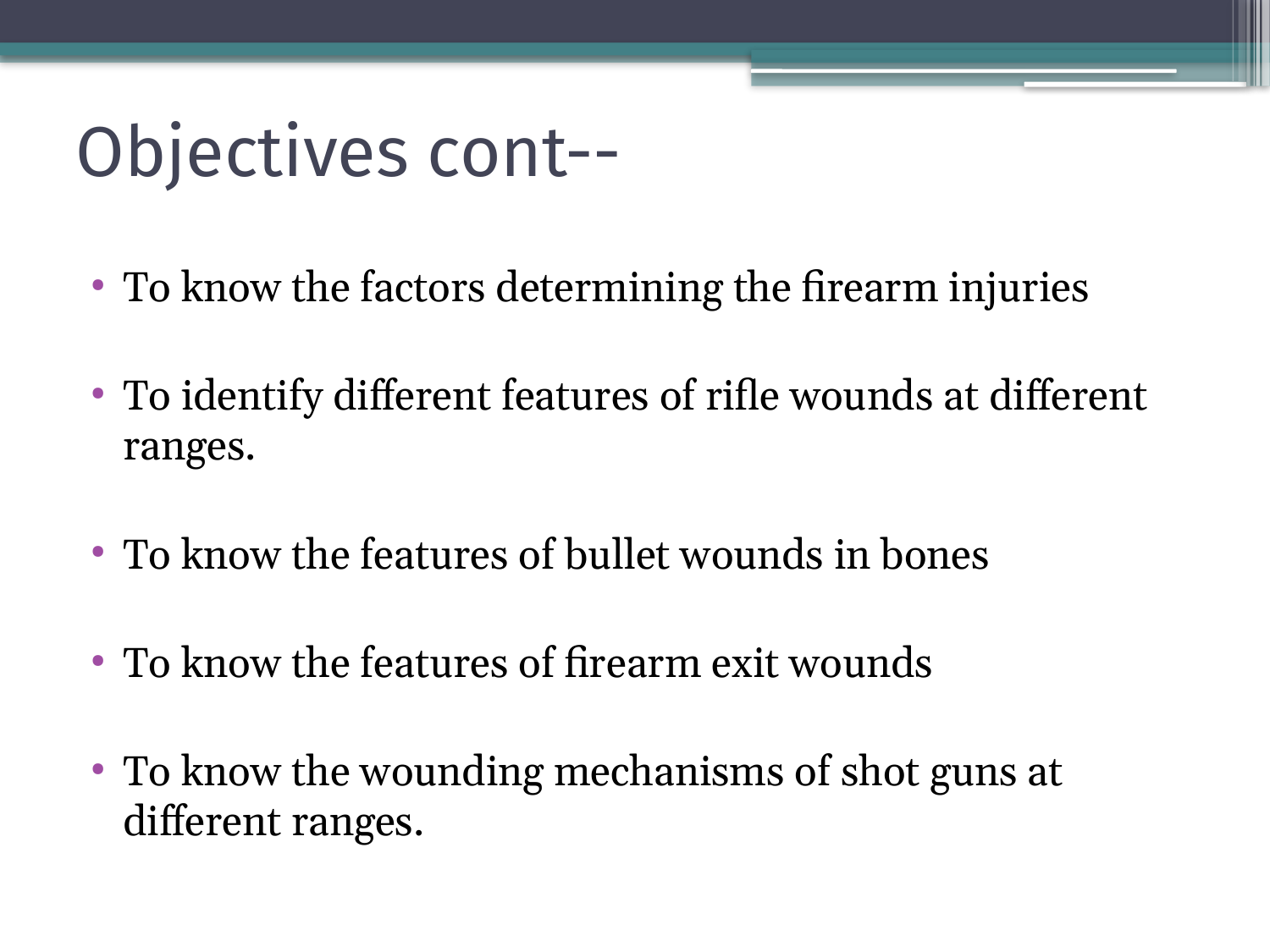

# Objectives cont--
To know the factors determining the firearm injuries

To identify different features of rifle wounds at different ranges.

To know the features of bullet wounds in bones

To know the features of firearm exit wounds

To know the wounding mechanisms of shot guns at different ranges.